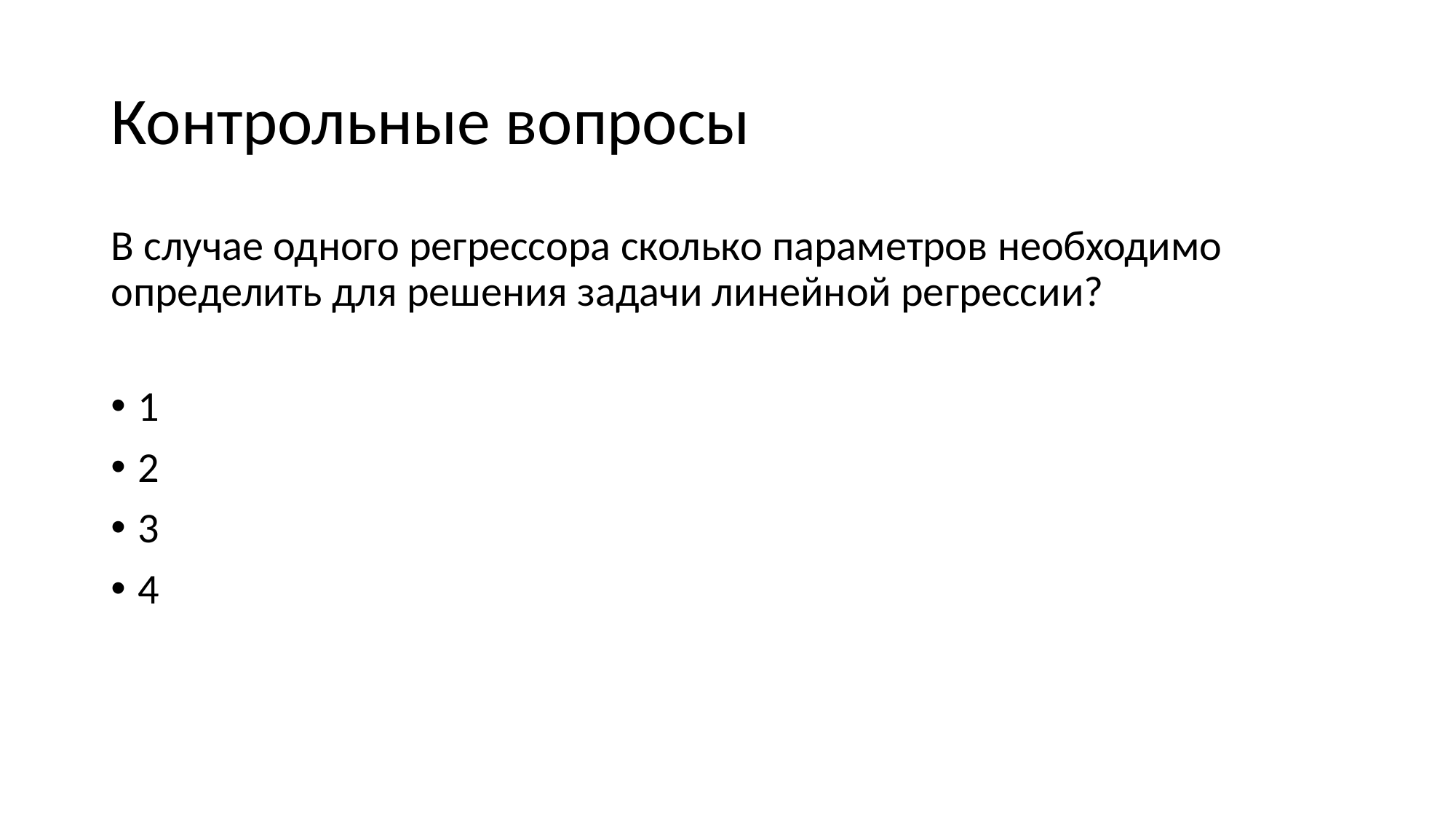

# Контрольные вопросы
В случае одного регрессора сколько параметров необходимо определить для решения задачи линейной регрессии?

1
2
3
4